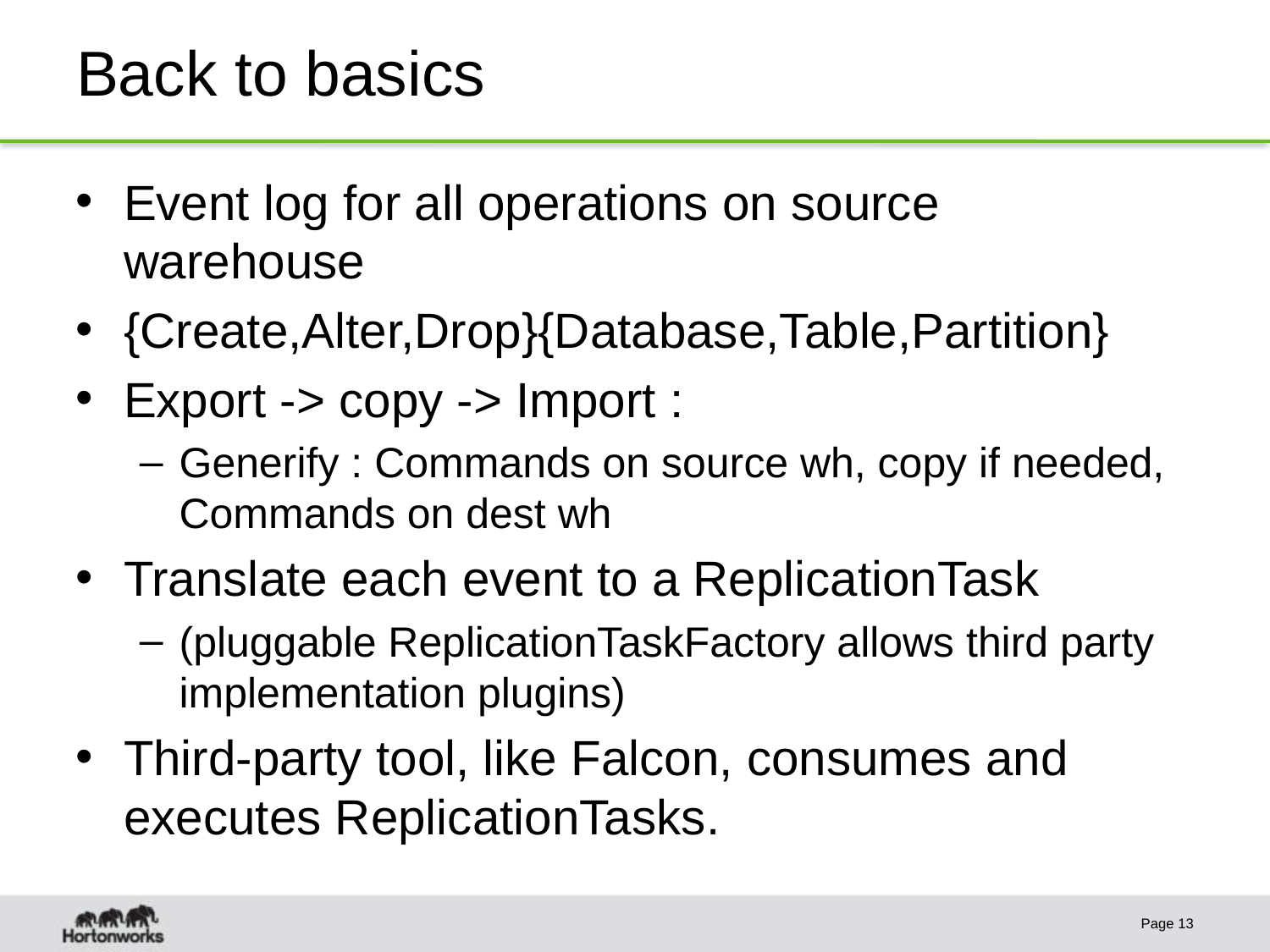

# Back to basics
Event log for all operations on source warehouse
{Create,Alter,Drop}{Database,Table,Partition}
Export -> copy -> Import :
Generify : Commands on source wh, copy if needed, Commands on dest wh
Translate each event to a ReplicationTask
(pluggable ReplicationTaskFactory allows third party implementation plugins)
Third-party tool, like Falcon, consumes and executes ReplicationTasks.

Page 13